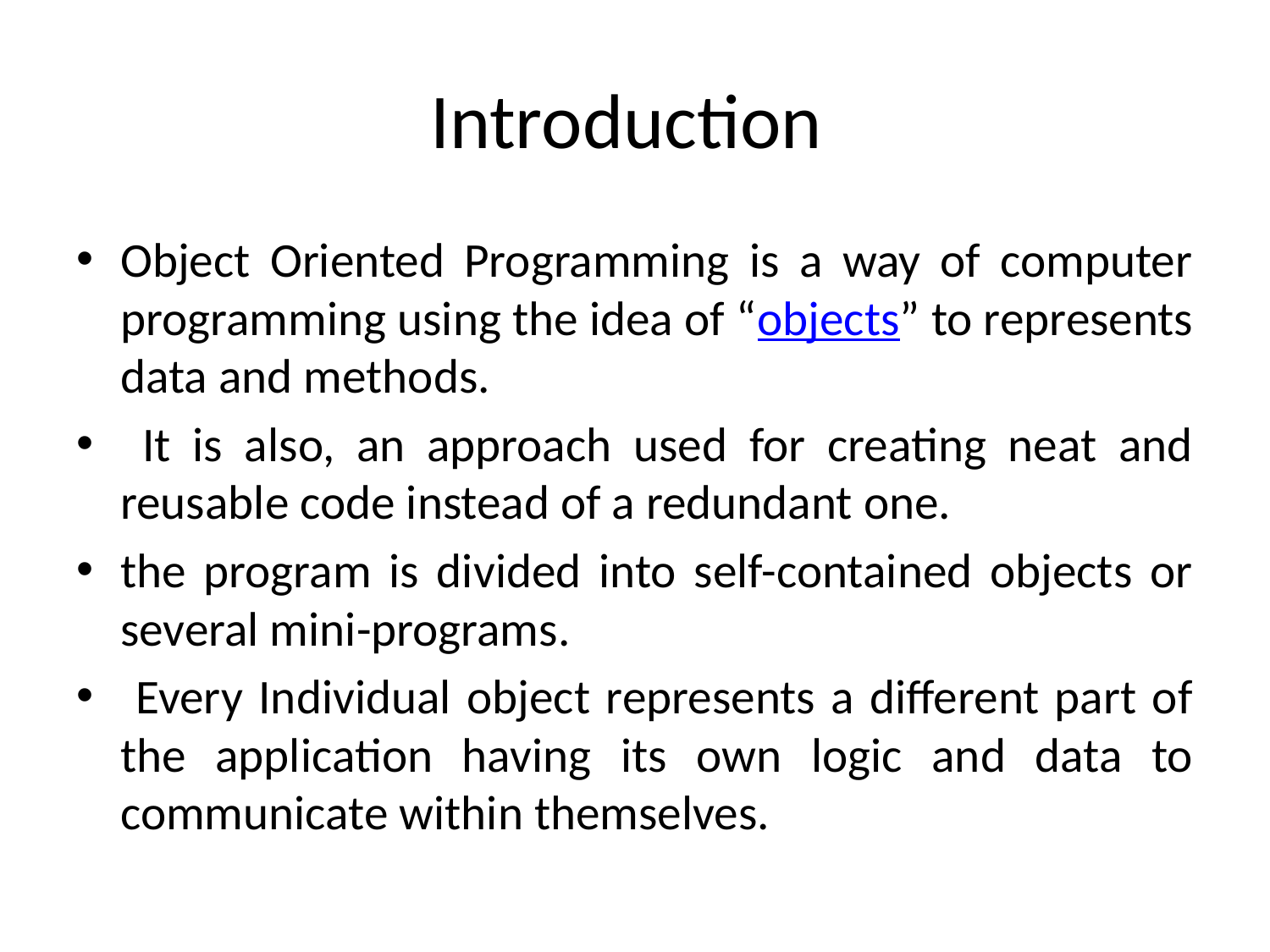

# Introduction
Object Oriented Programming is a way of computer programming using the idea of “objects” to represents data and methods.
 It is also, an approach used for creating neat and reusable code instead of a redundant one.
the program is divided into self-contained objects or several mini-programs.
 Every Individual object represents a different part of the application having its own logic and data to communicate within themselves.